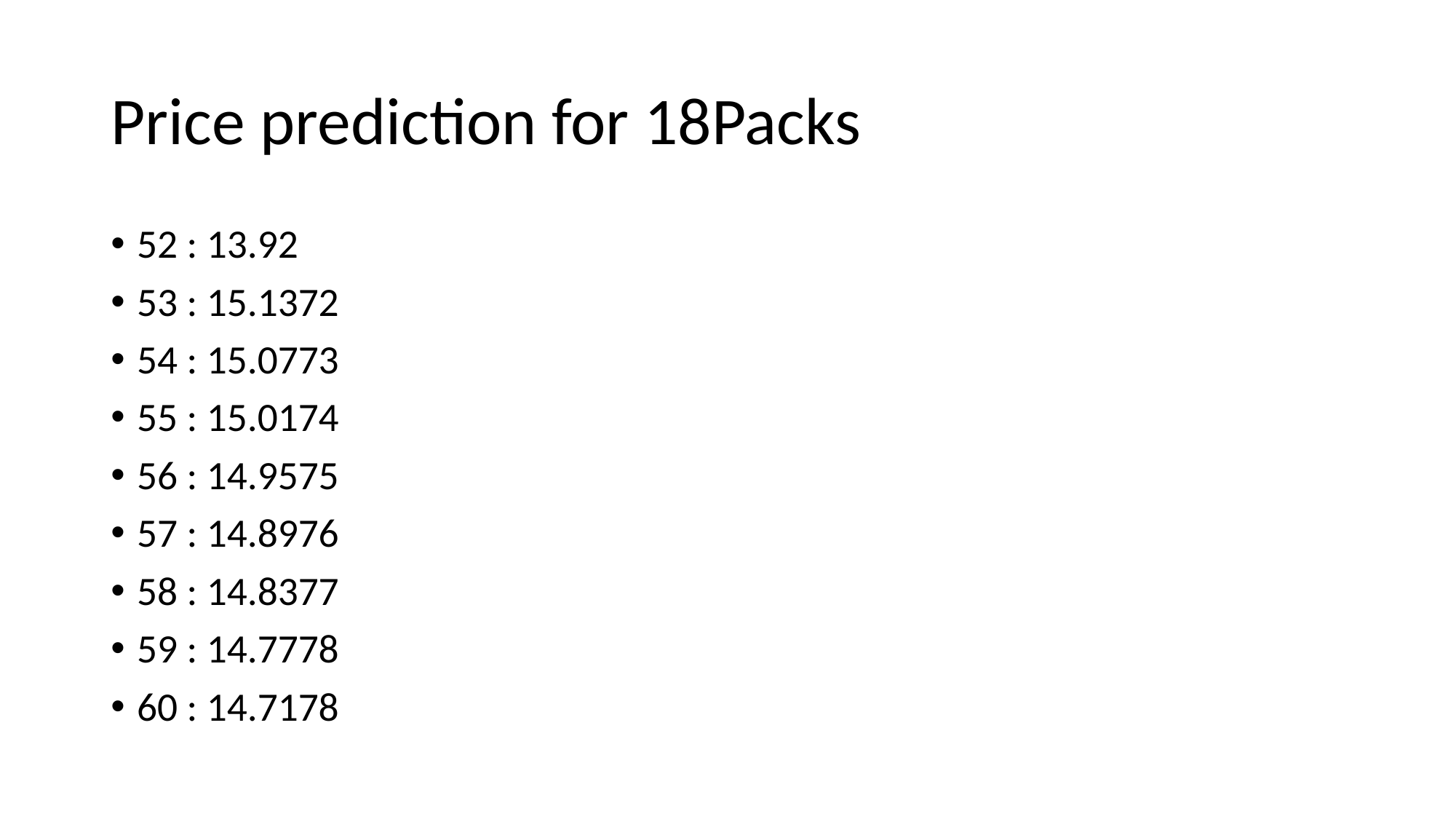

# Price prediction for 18Packs
52 : 13.92
53 : 15.1372
54 : 15.0773
55 : 15.0174
56 : 14.9575
57 : 14.8976
58 : 14.8377
59 : 14.7778
60 : 14.7178